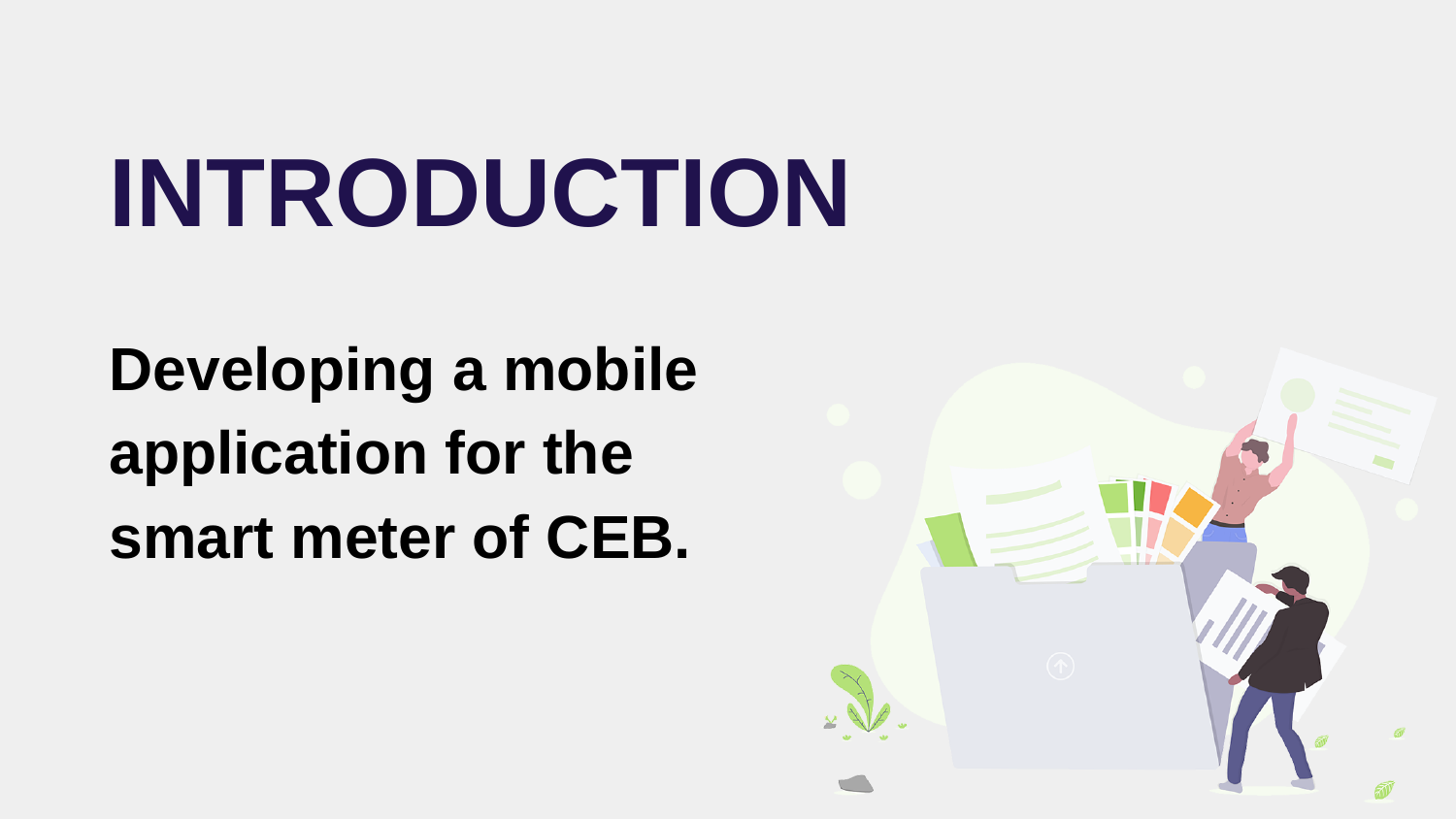

# INTRODUCTION
Developing a mobile application for the smart meter of CEB.